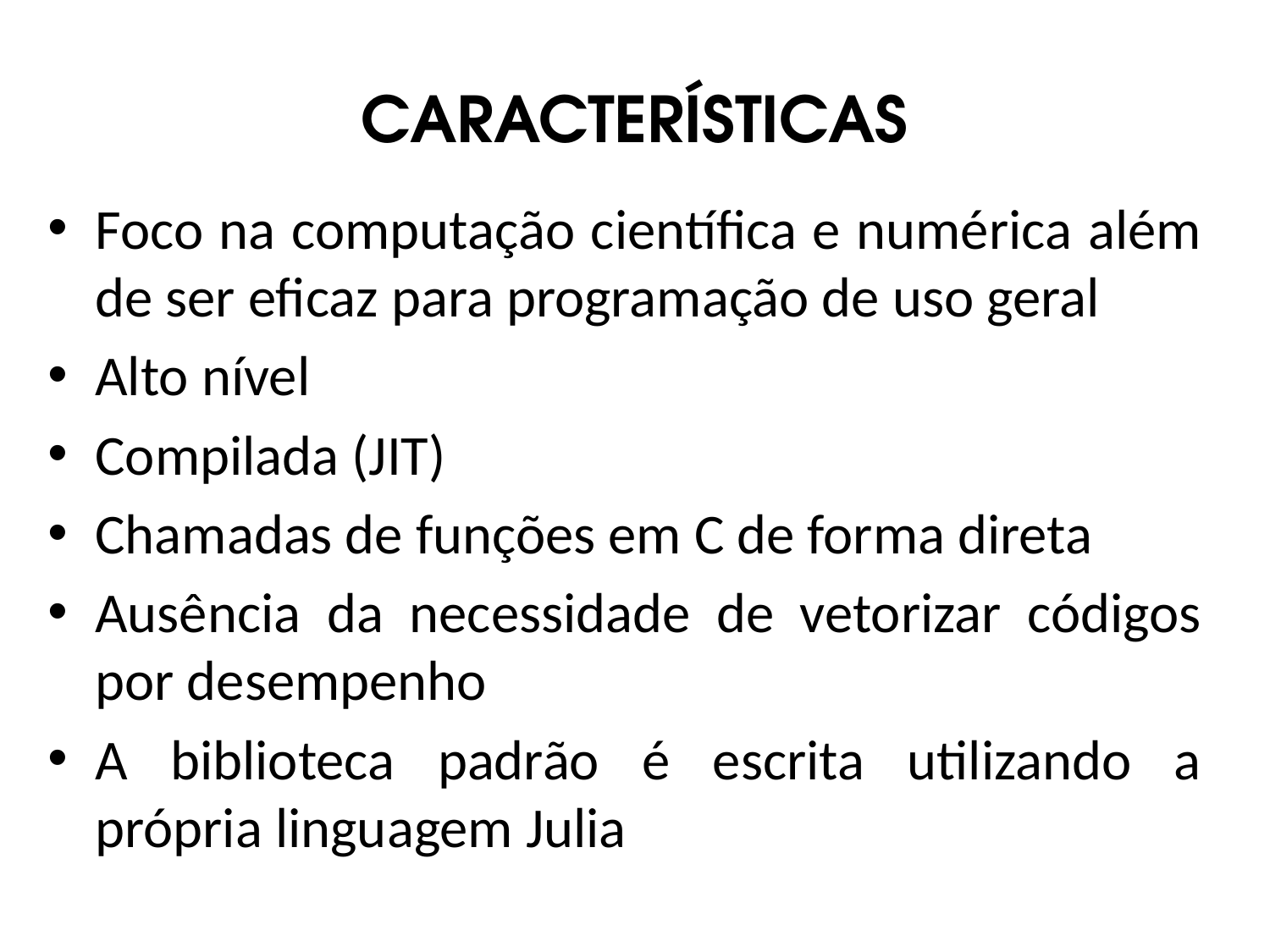

# CARACTERÍSTICAS
Foco na computação científica e numérica além de ser eficaz para programação de uso geral
Alto nível
Compilada (JIT)
Chamadas de funções em C de forma direta
Ausência da necessidade de vetorizar códigos por desempenho
A biblioteca padrão é escrita utilizando a própria linguagem Julia